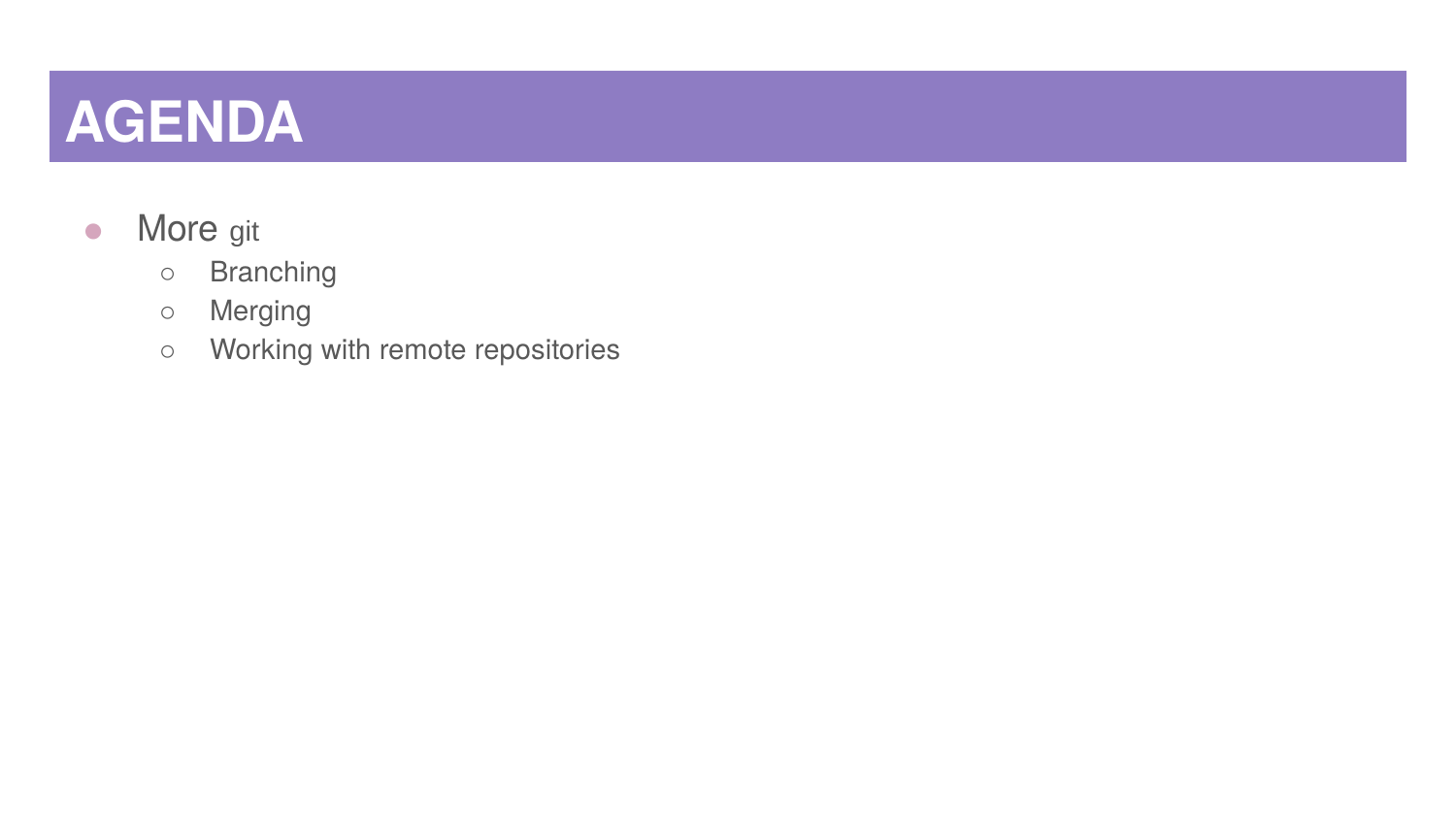

# AGENDA
More git
Branching
Merging
Working with remote repositories